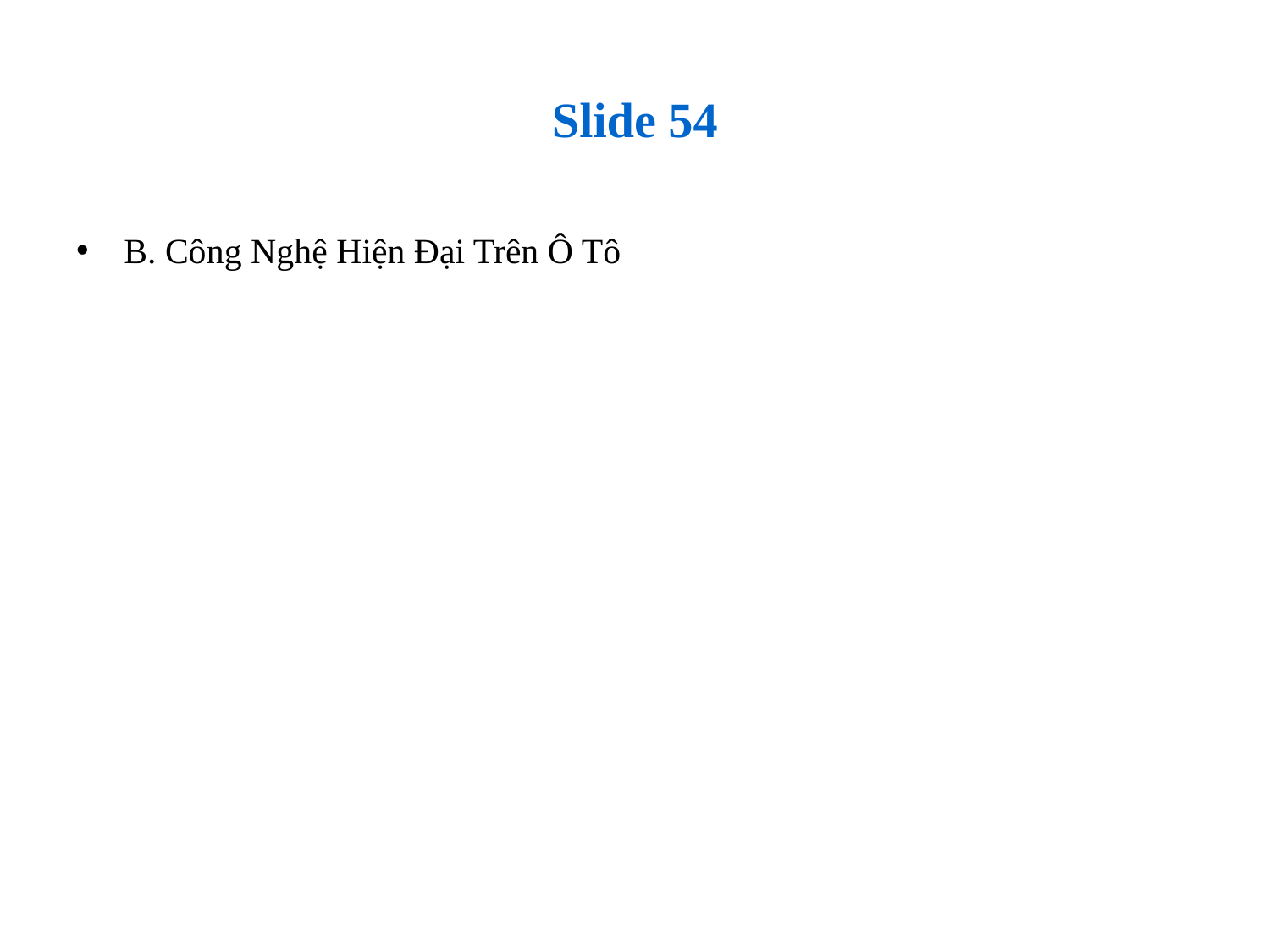

# Slide 54
B. Công Nghệ Hiện Đại Trên Ô Tô